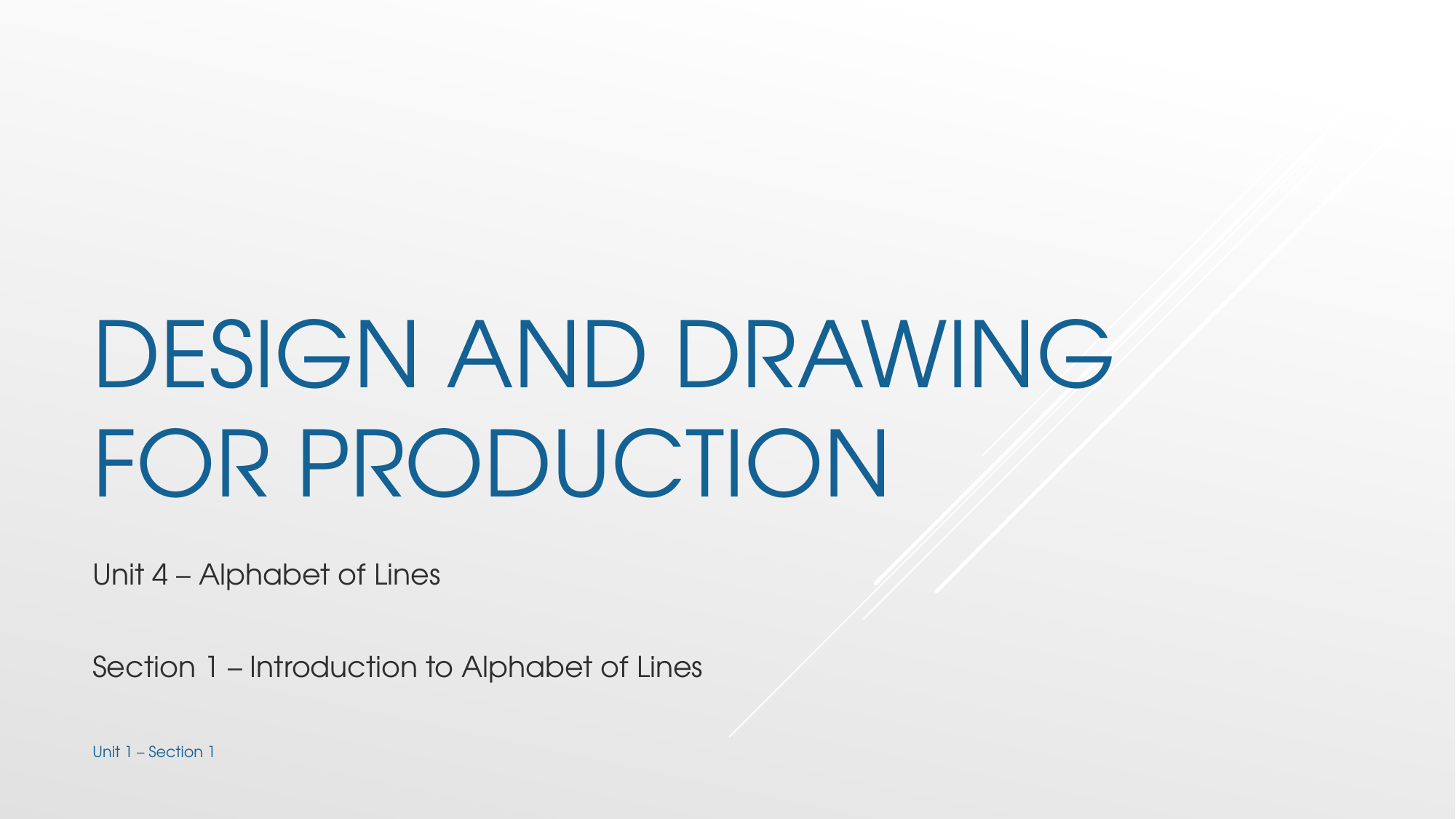

# Design and drawing for production
Unit 4 – Alphabet of Lines

Section 1 – Introduction to Alphabet of Lines
Unit 1 – Section 1